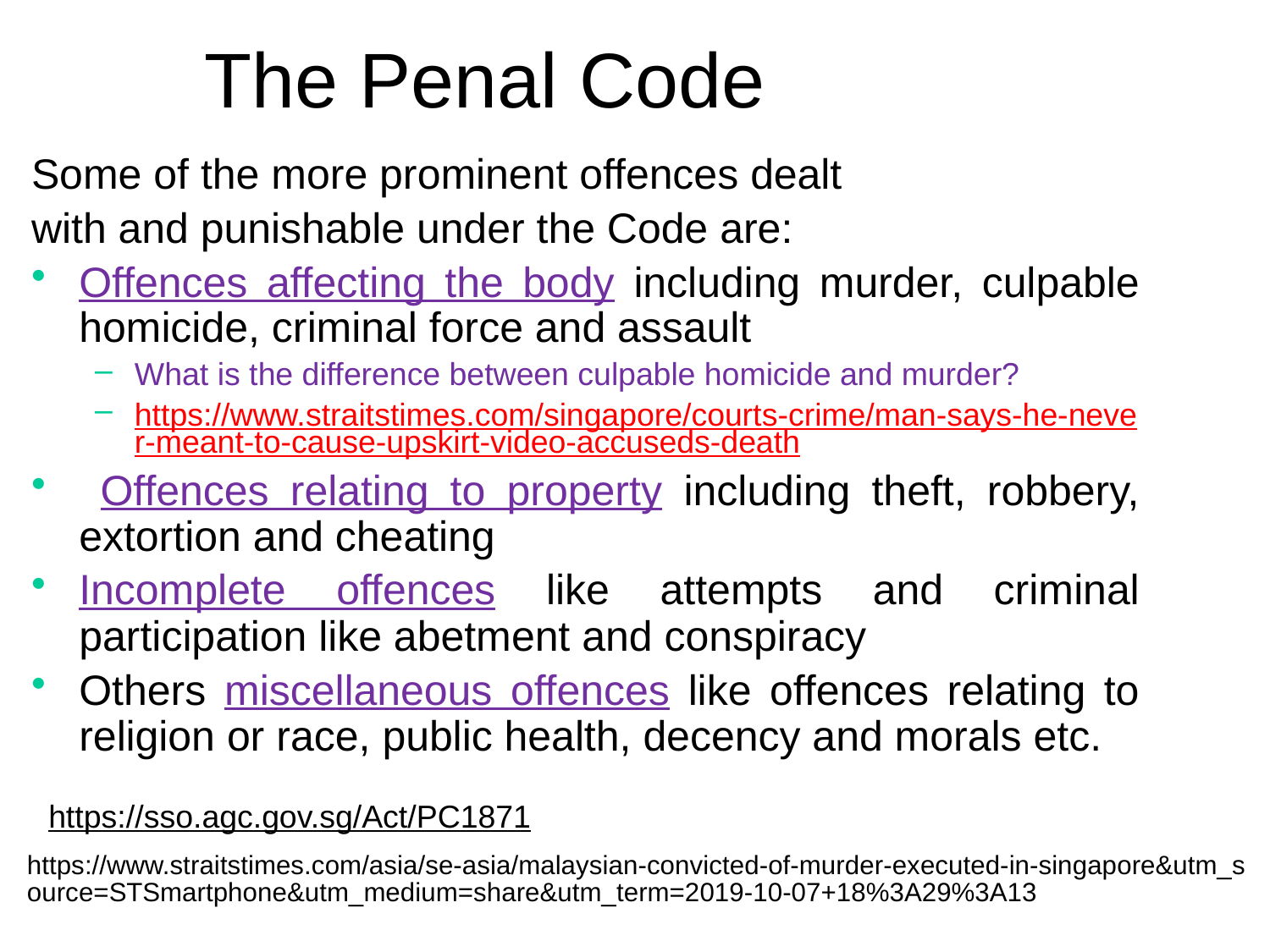

# The Penal Code
Some of the more prominent offences dealt
with and punishable under the Code are:
Offences affecting the body including murder, culpable homicide, criminal force and assault
What is the difference between culpable homicide and murder?
https://www.straitstimes.com/singapore/courts-crime/man-says-he-never-meant-to-cause-upskirt-video-accuseds-death
 Offences relating to property including theft, robbery, extortion and cheating
Incomplete offences like attempts and criminal participation like abetment and conspiracy
Others miscellaneous offences like offences relating to religion or race, public health, decency and morals etc.
https://sso.agc.gov.sg/Act/PC1871
https://www.straitstimes.com/asia/se-asia/malaysian-convicted-of-murder-executed-in-singapore&utm_source=STSmartphone&utm_medium=share&utm_term=2019-10-07+18%3A29%3A13